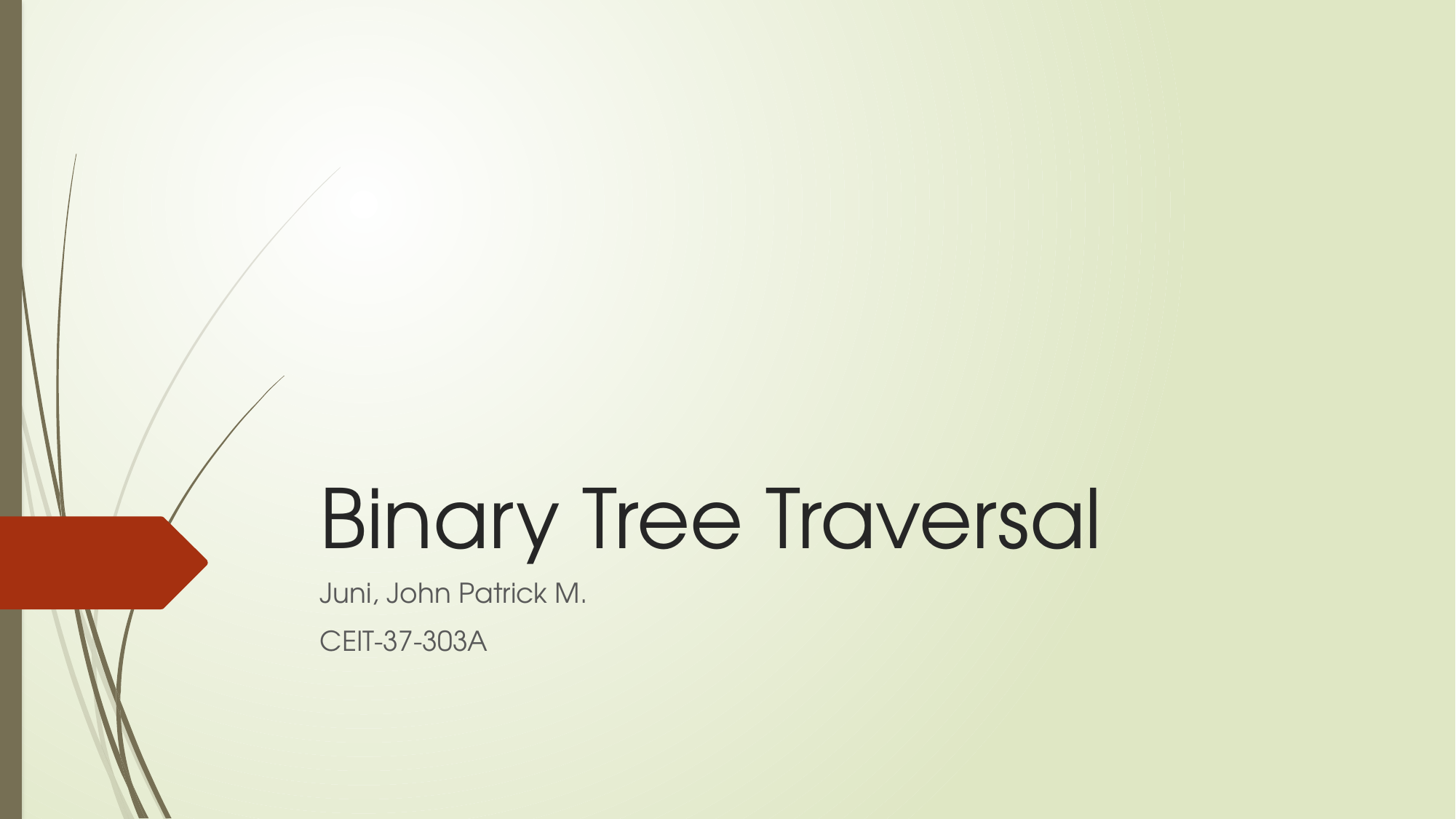

# Binary Tree Traversal
Juni, John Patrick M.
CEIT-37-303A